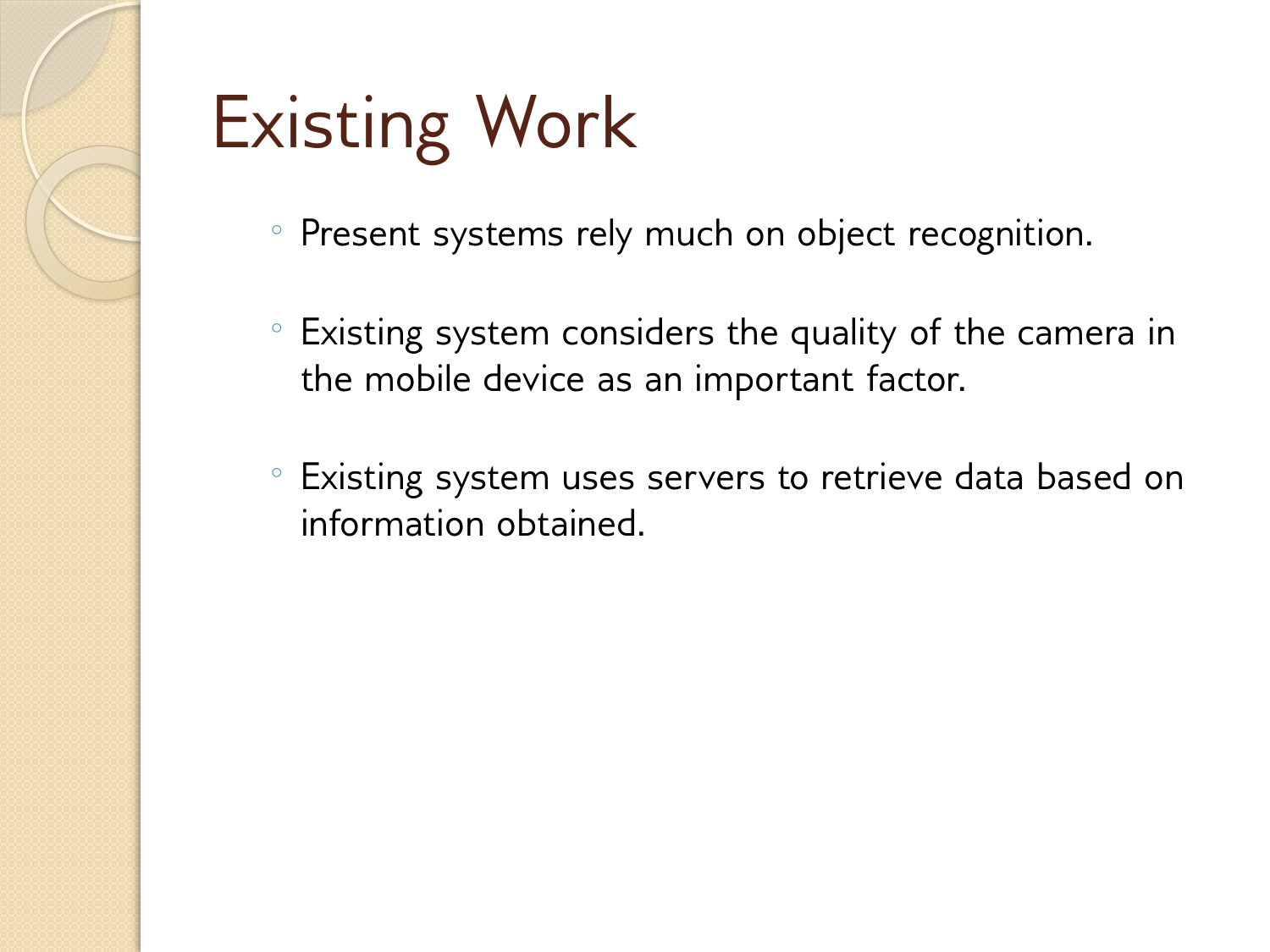

# Existing Work
Present systems rely much on object recognition.
Existing system considers the quality of the camera in the mobile device as an important factor.
Existing system uses servers to retrieve data based on information obtained.